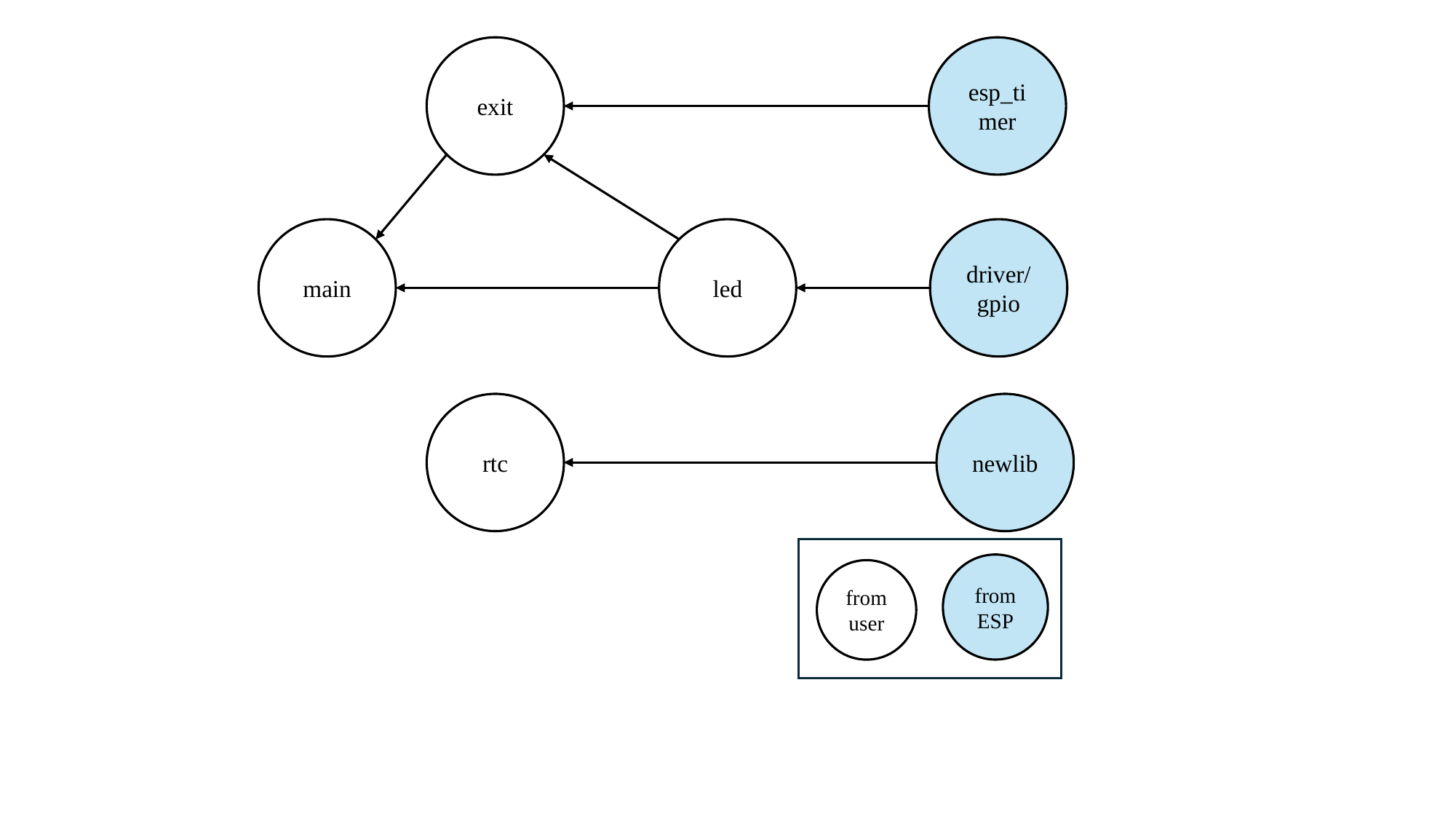

exit
esp_timer
led
driver/gpio
main
rtc
newlib

from ESP
from user